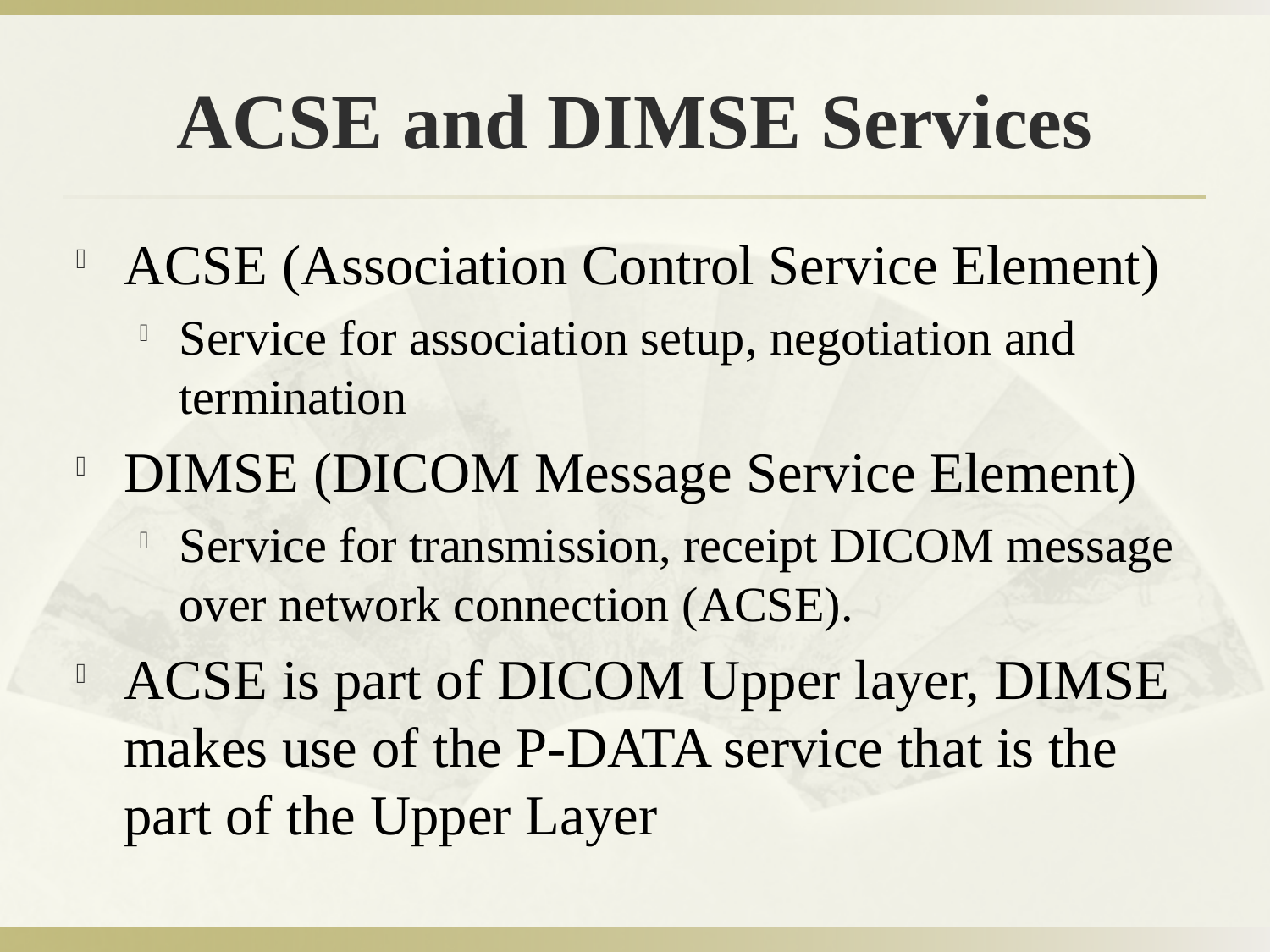

# ACSE and DIMSE Services
ACSE (Association Control Service Element)
Service for association setup, negotiation and termination
DIMSE (DICOM Message Service Element)
Service for transmission, receipt DICOM message over network connection (ACSE).
ACSE is part of DICOM Upper layer, DIMSE makes use of the P-DATA service that is the part of the Upper Layer